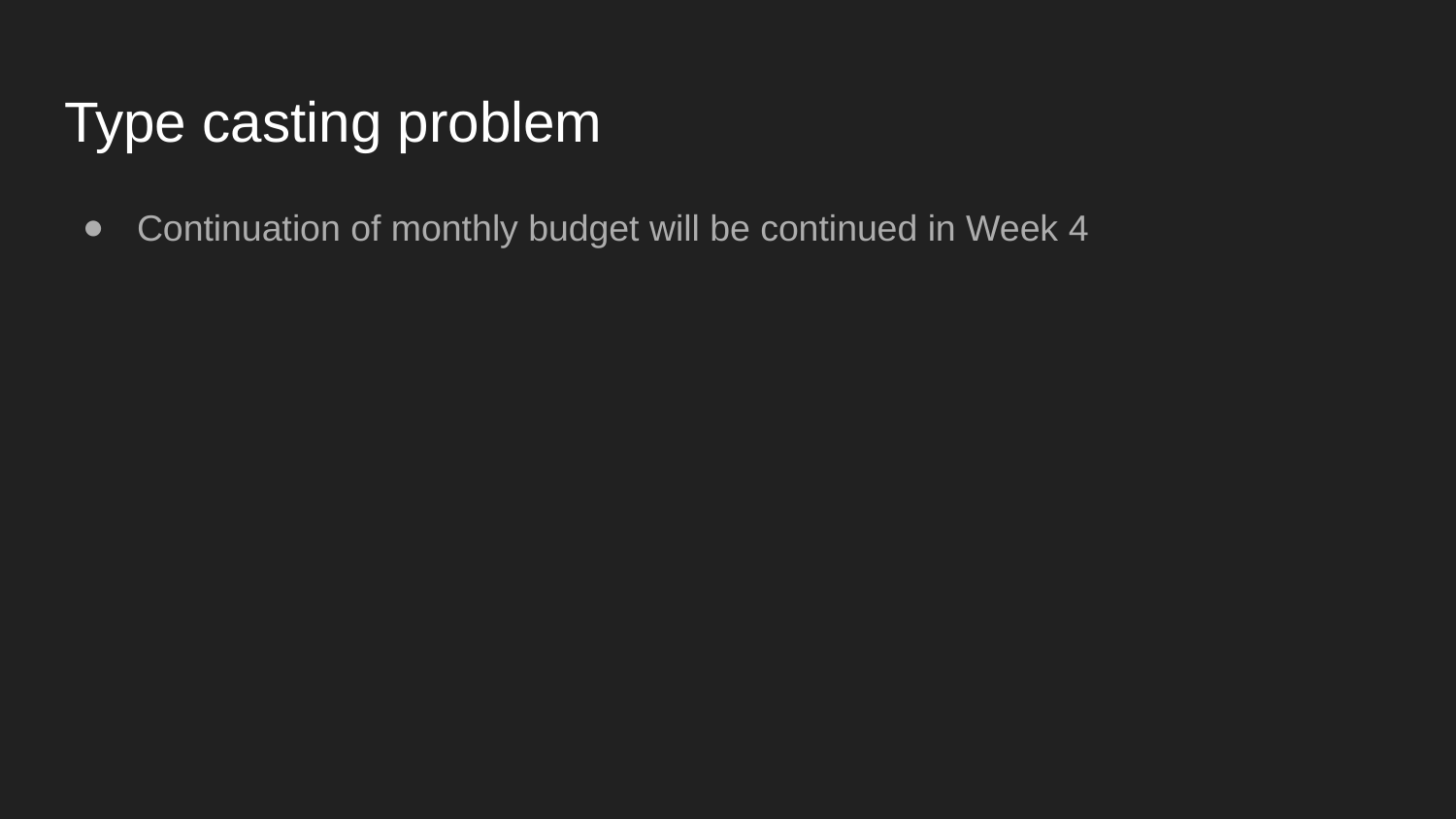

# Type casting problem
Continuation of monthly budget will be continued in Week 4